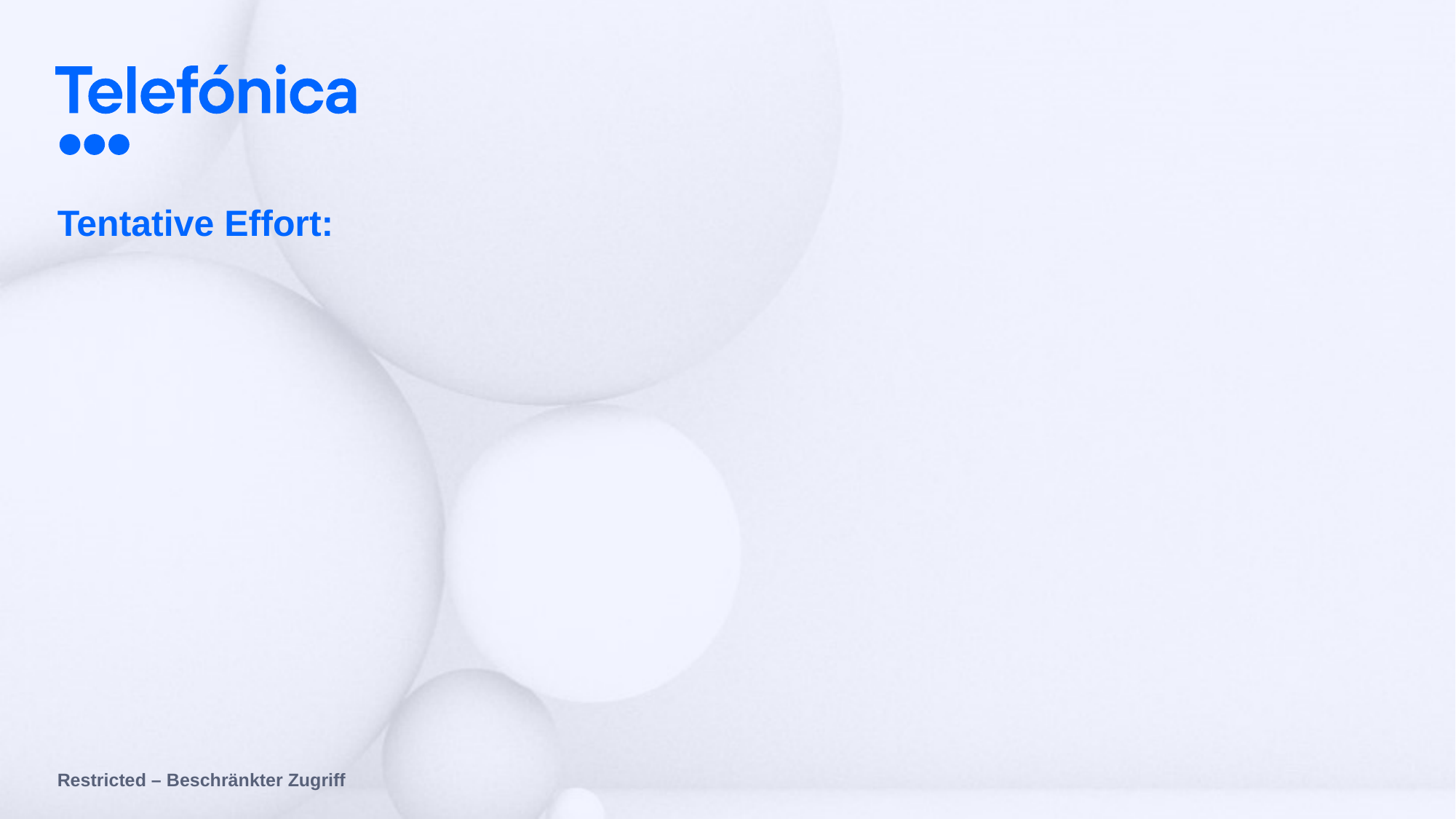

# Tentative Effort:
Restricted – Beschränkter Zugriff